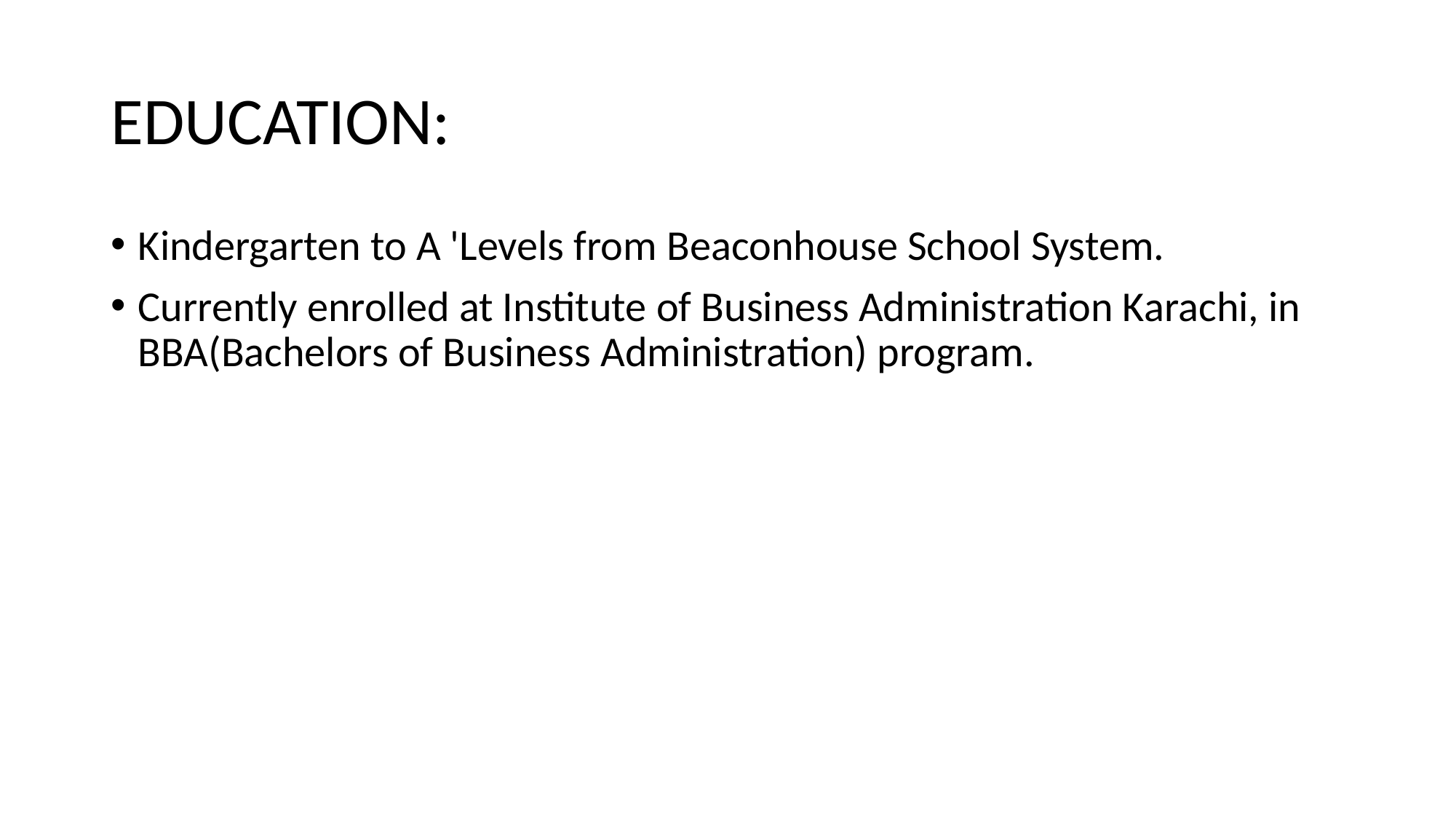

# EDUCATION:
Kindergarten to A 'Levels from Beaconhouse School System.
Currently enrolled at Institute of Business Administration Karachi, in BBA(Bachelors of Business Administration) program.